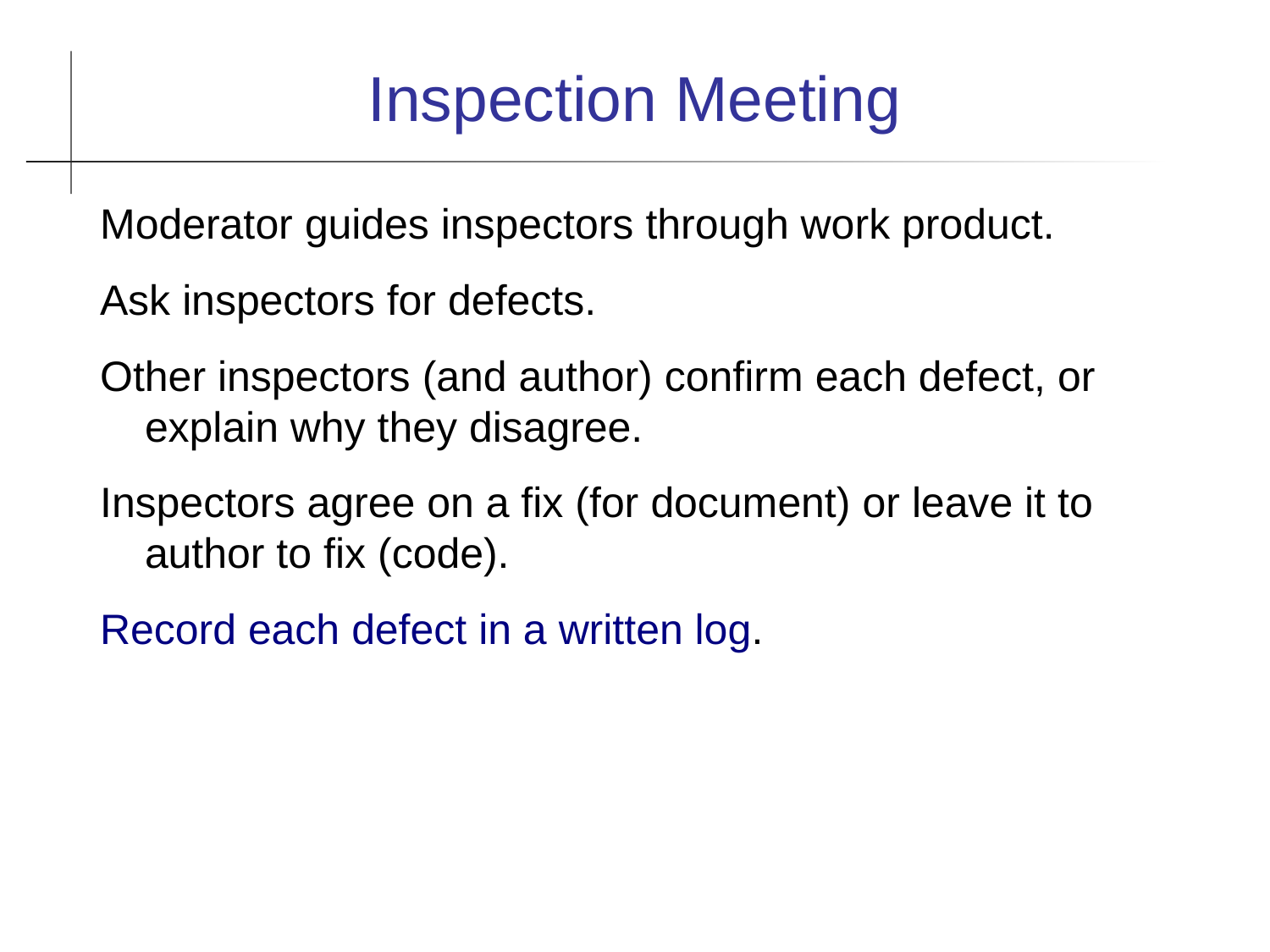

Inspection Meeting
Moderator guides inspectors through work product.
Ask inspectors for defects.
Other inspectors (and author) confirm each defect, or explain why they disagree.
Inspectors agree on a fix (for document) or leave it to author to fix (code).
Record each defect in a written log.